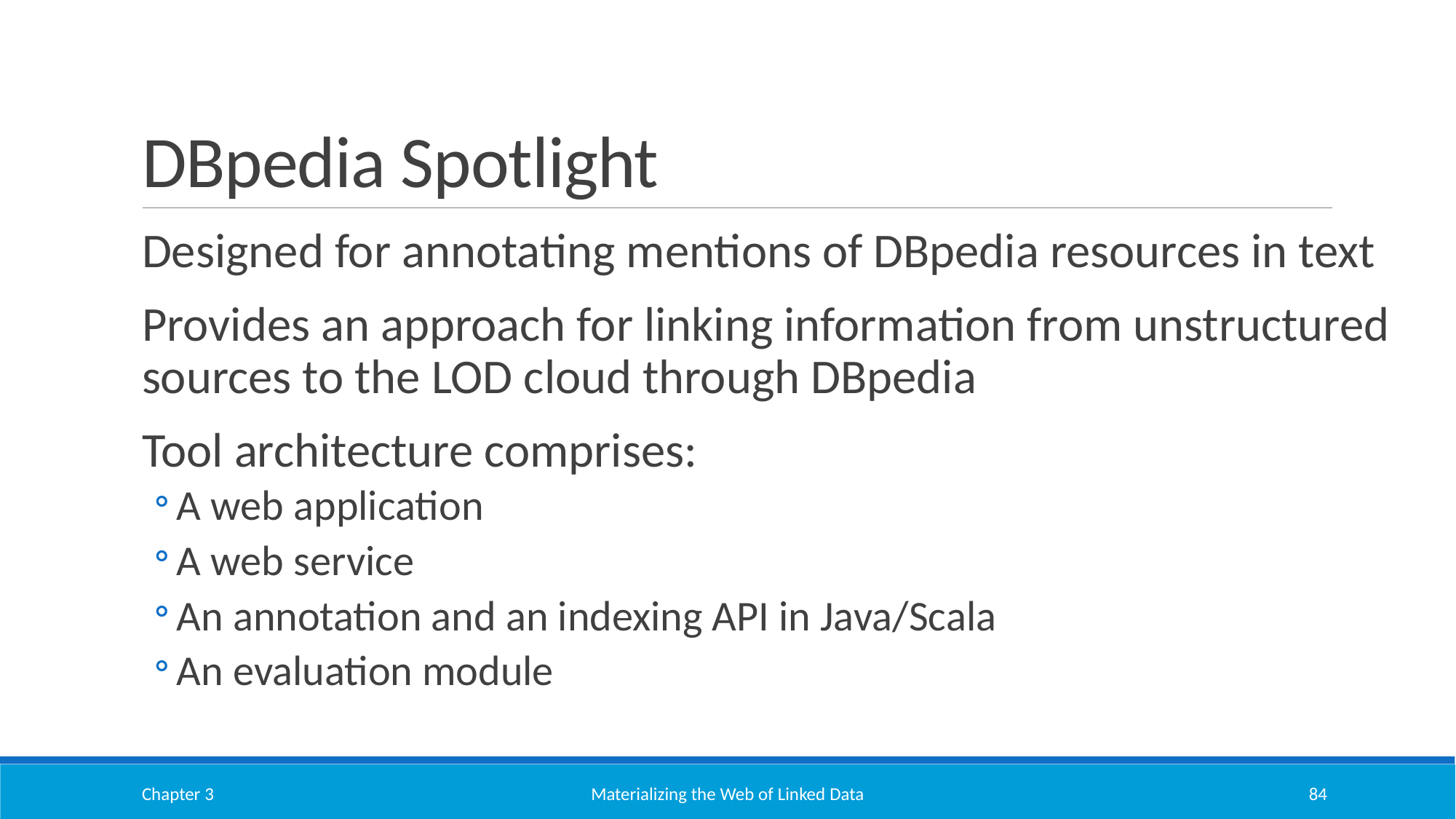

# DBpedia Spotlight
Designed for annotating mentions of DBpedia resources in text
Provides an approach for linking information from unstructured sources to the LOD cloud through DBpedia
Tool architecture comprises:
A web application
A web service
An annotation and an indexing API in Java/Scala
An evaluation module
Chapter 3
Materializing the Web of Linked Data
84